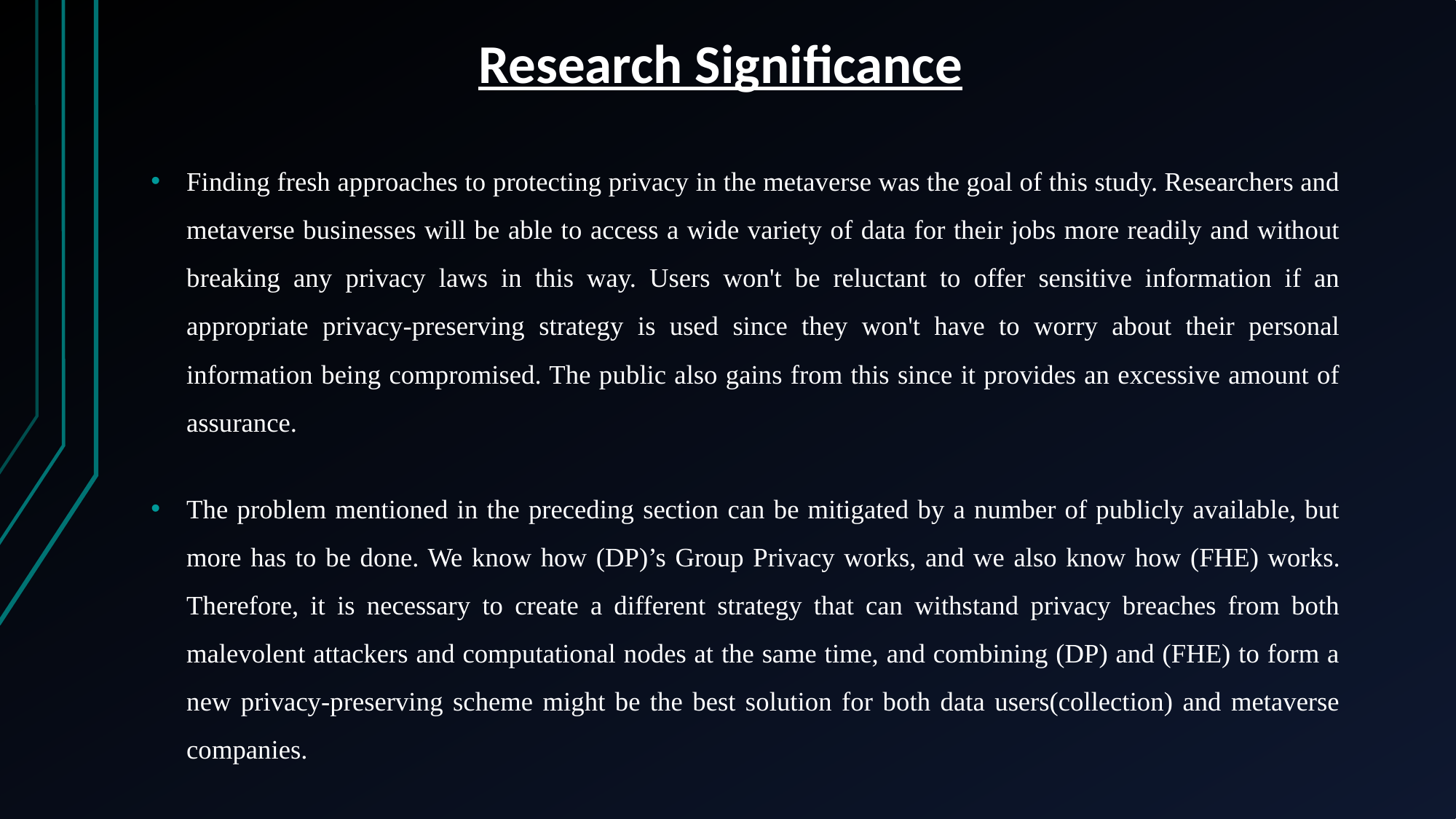

# Research Significance
Finding fresh approaches to protecting privacy in the metaverse was the goal of this study. Researchers and metaverse businesses will be able to access a wide variety of data for their jobs more readily and without breaking any privacy laws in this way. Users won't be reluctant to offer sensitive information if an appropriate privacy-preserving strategy is used since they won't have to worry about their personal information being compromised. The public also gains from this since it provides an excessive amount of assurance.
The problem mentioned in the preceding section can be mitigated by a number of publicly available, but more has to be done. We know how (DP)’s Group Privacy works, and we also know how (FHE) works. Therefore, it is necessary to create a different strategy that can withstand privacy breaches from both malevolent attackers and computational nodes at the same time, and combining (DP) and (FHE) to form a new privacy-preserving scheme might be the best solution for both data users(collection) and metaverse companies.